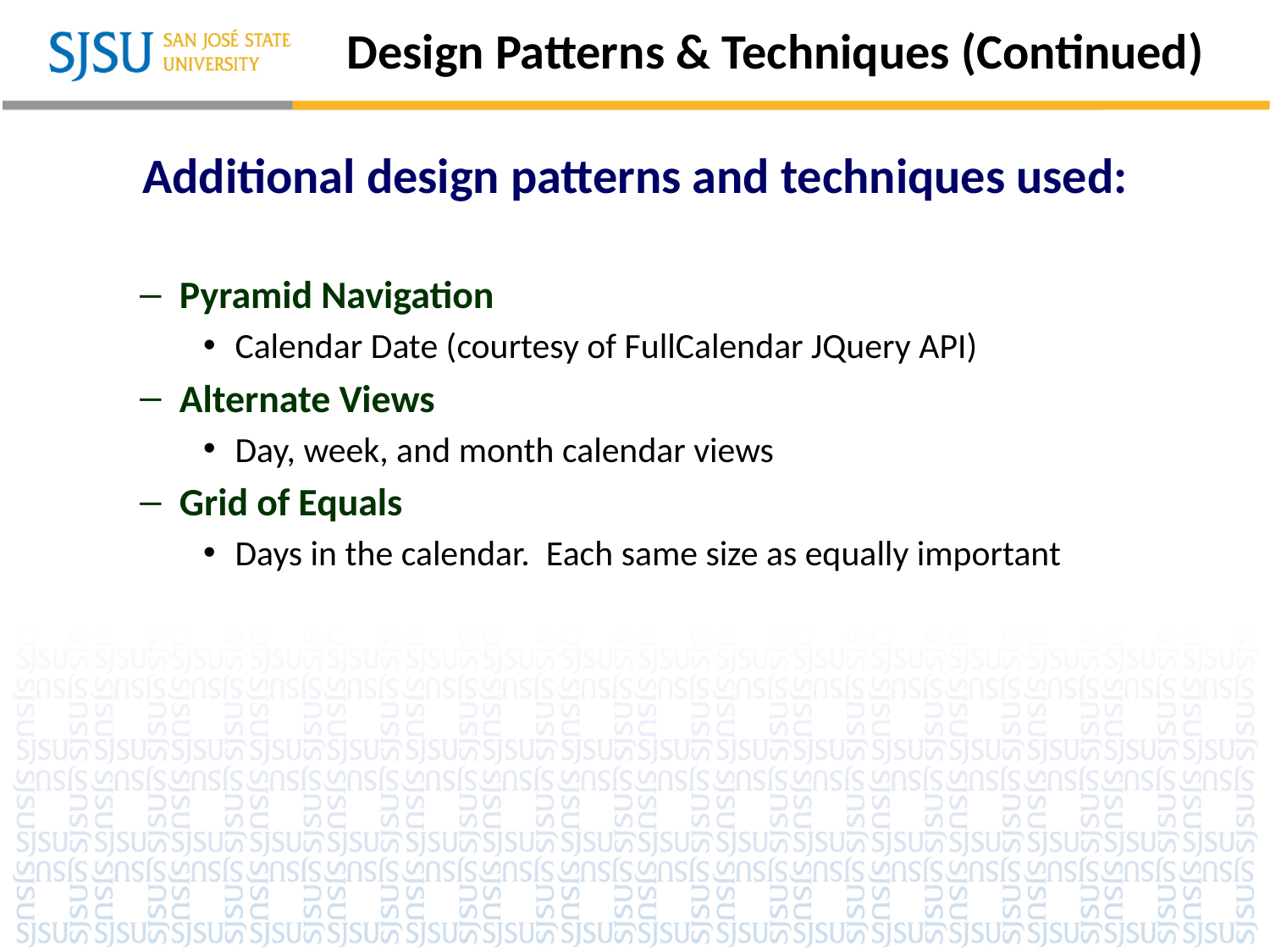

# Design Patterns & Techniques (Continued)
Additional design patterns and techniques used:
Pyramid Navigation
Calendar Date (courtesy of FullCalendar JQuery API)
Alternate Views
Day, week, and month calendar views
Grid of Equals
Days in the calendar.  Each same size as equally important